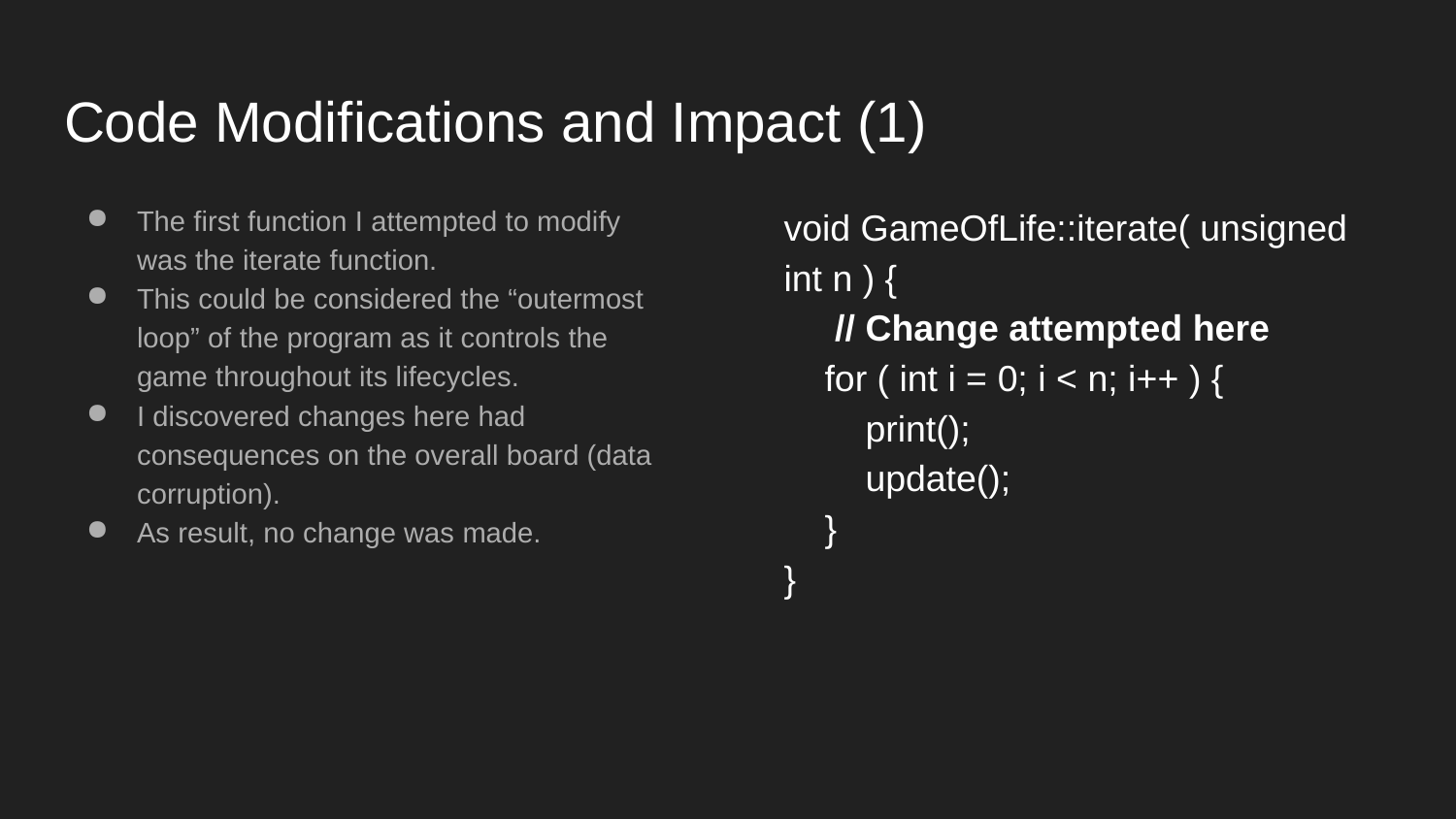

# Code Modifications and Impact (1)
The first function I attempted to modify was the iterate function.
This could be considered the “outermost loop” of the program as it controls the game throughout its lifecycles.
I discovered changes here had consequences on the overall board (data corruption).
As result, no change was made.
void GameOfLife::iterate( unsigned int n ) {
     // Change attempted here
    for ( int i = 0; i < n; i++ ) {
        print();
        update();
    }
}